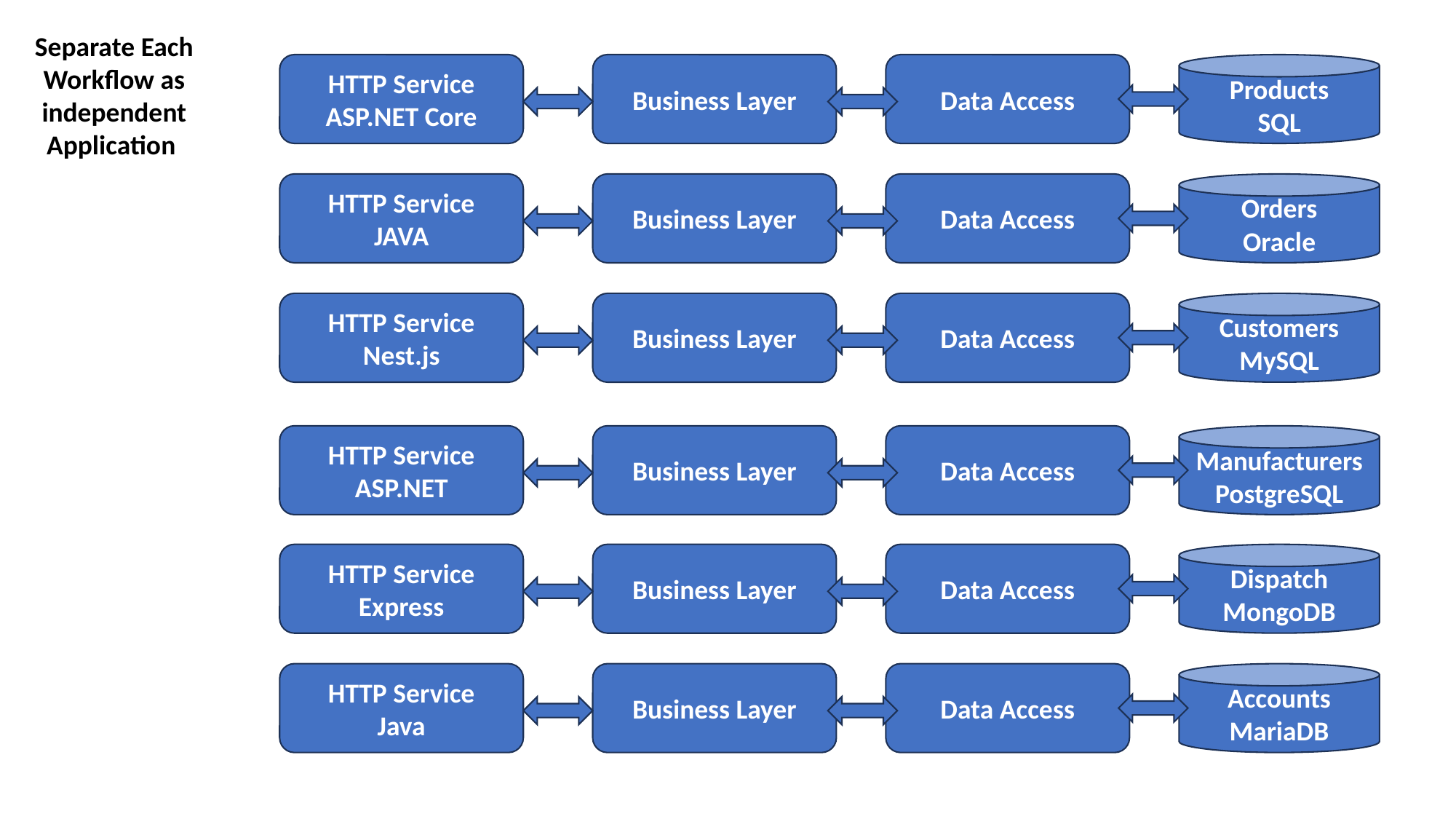

Separate Each Workflow as independent Application
HTTP Service
ASP.NET Core
Business Layer
Data Access
Products
SQL

HTTP Service
JAVA
Business Layer
Data Access
Orders
Oracle

HTTP Service
Nest.js
Business Layer
Data Access
Customers
MySQL

HTTP Service
ASP.NET
Business Layer
Data Access
Manufacturers
PostgreSQL

HTTP Service
Express
Business Layer
Data Access
Dispatch
MongoDB

HTTP Service
Java
Business Layer
Data Access
Accounts
MariaDB